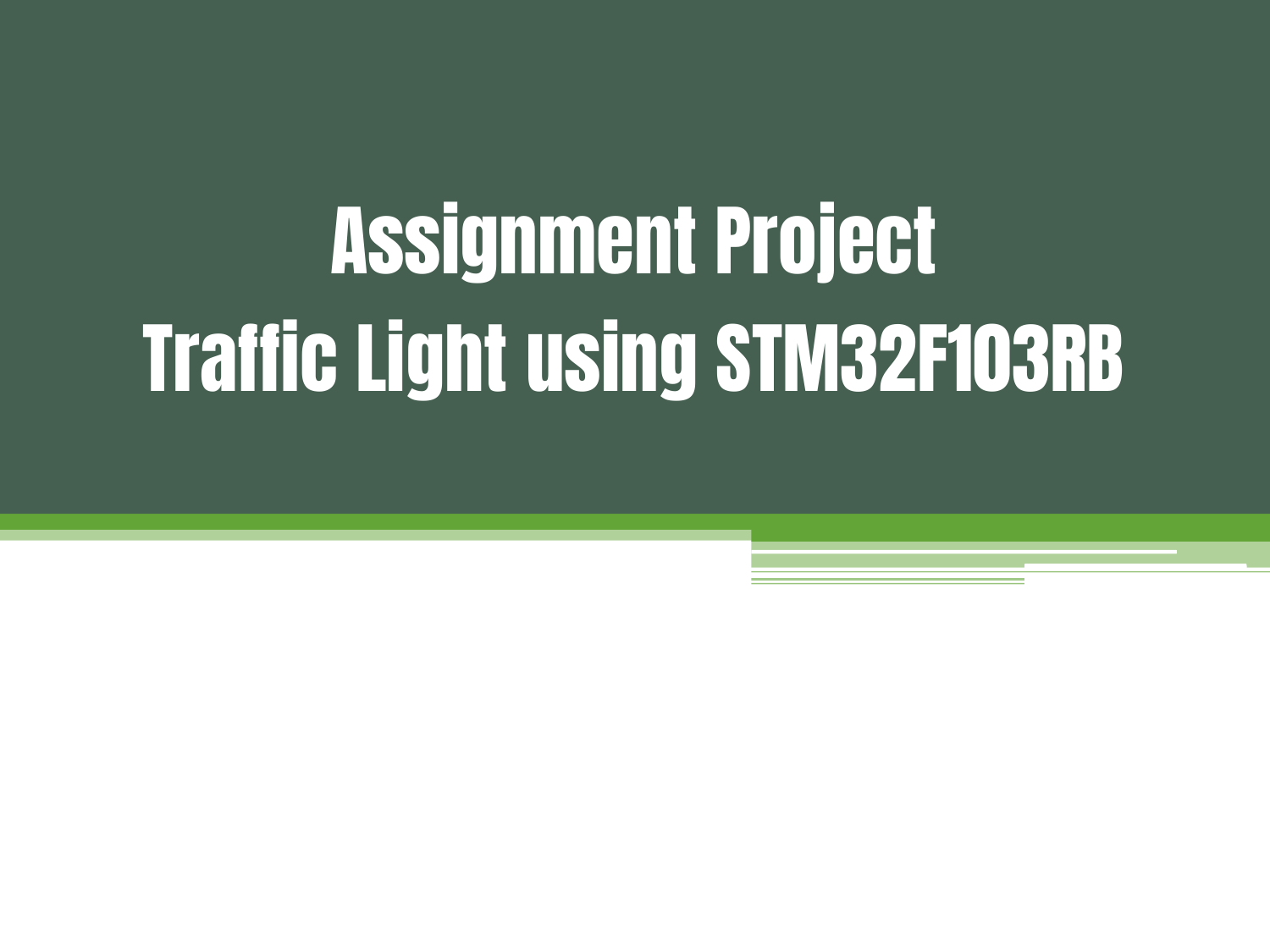

# Assignment Project Traffic Light using STM32F103RB